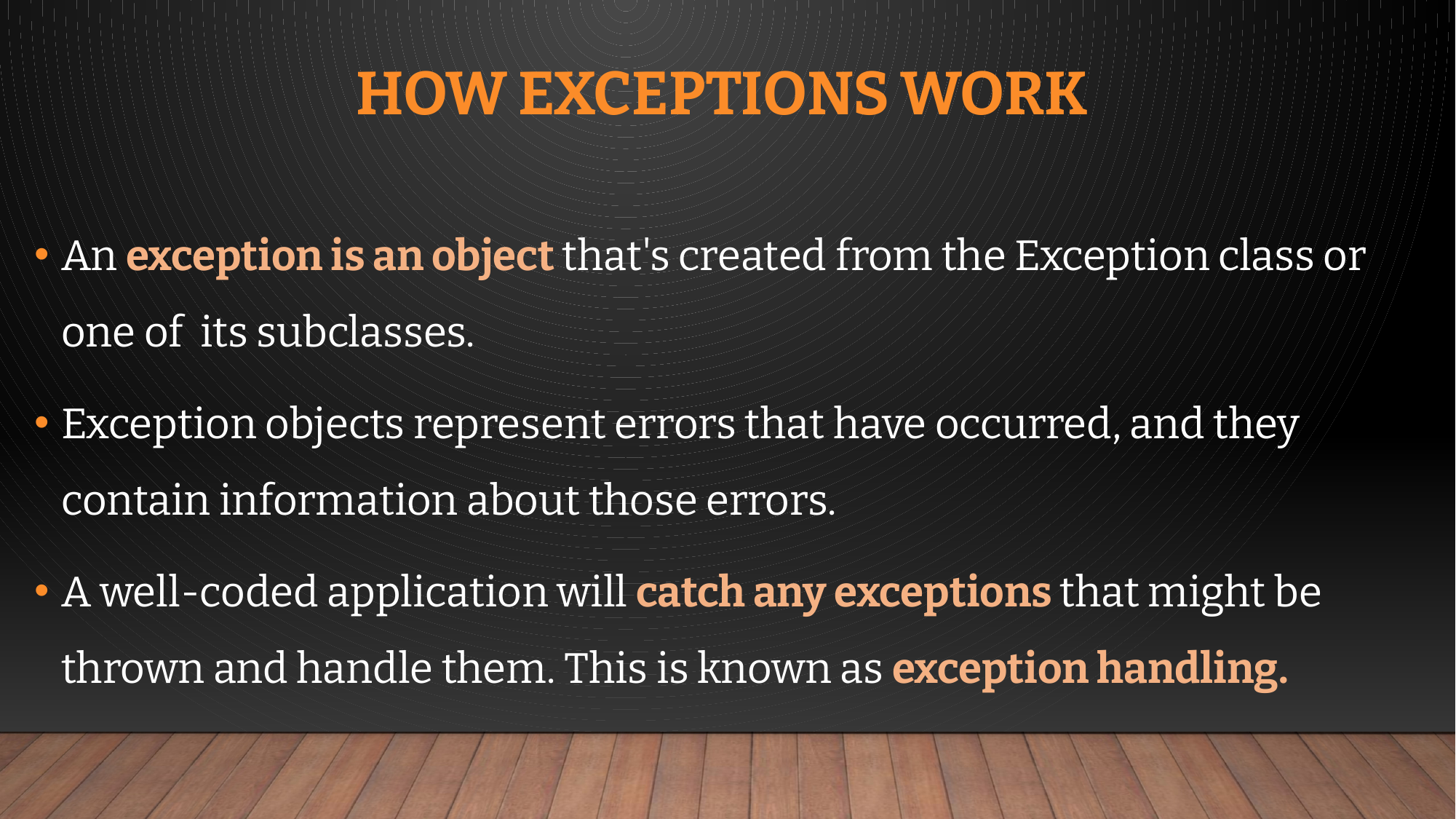

# How exceptions work
An exception is an object that's created from the Exception class or one of  its subclasses.
Exception objects represent errors that have occurred, and they contain information about those errors.
A well-coded application will catch any exceptions that might be thrown and handle them. This is known as exception handling.